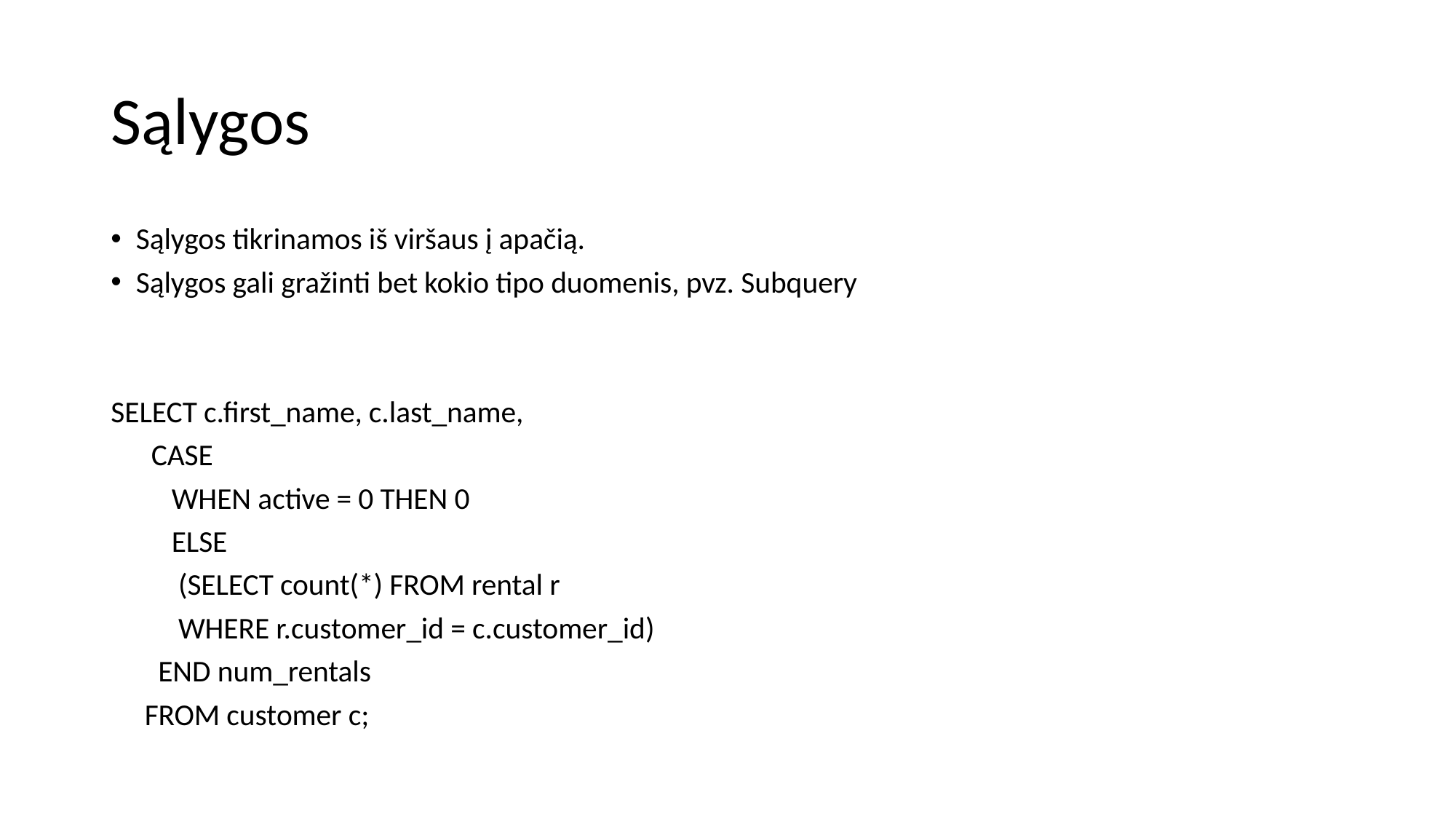

# Sąlygos
Sąlygos tikrinamos iš viršaus į apačią.
Sąlygos gali gražinti bet kokio tipo duomenis, pvz. Subquery

SELECT c.first_name, c.last_name,
      CASE
         WHEN active = 0 THEN 0
         ELSE
          (SELECT count(*) FROM rental r
          WHERE r.customer_id = c.customer_id)
       END num_rentals
     FROM customer c;